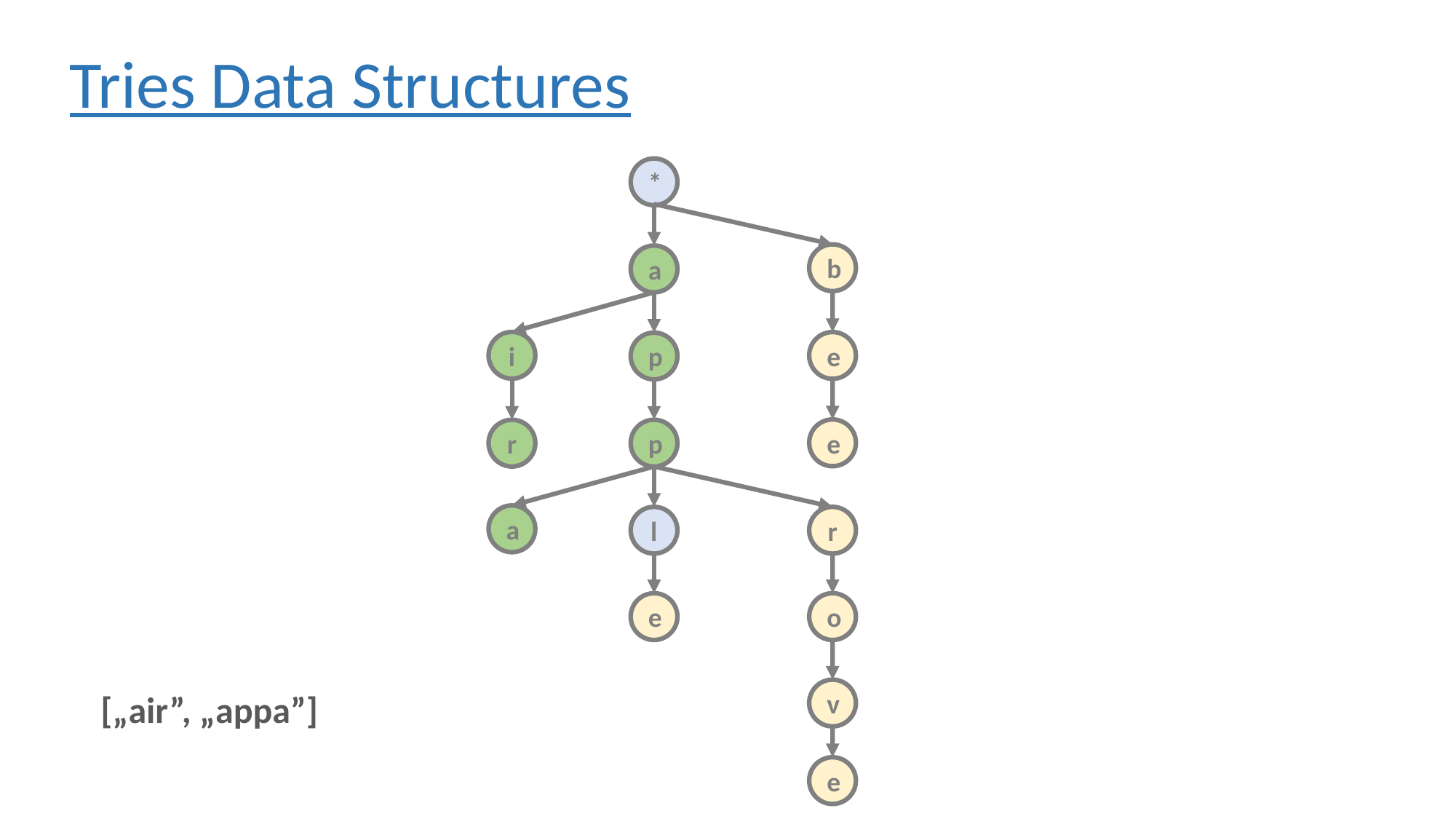

# Tries Data Structures
*
b
a
i
e
p
e
r
p
a
l
r
e
o
v
[„air”, „appa”]
e